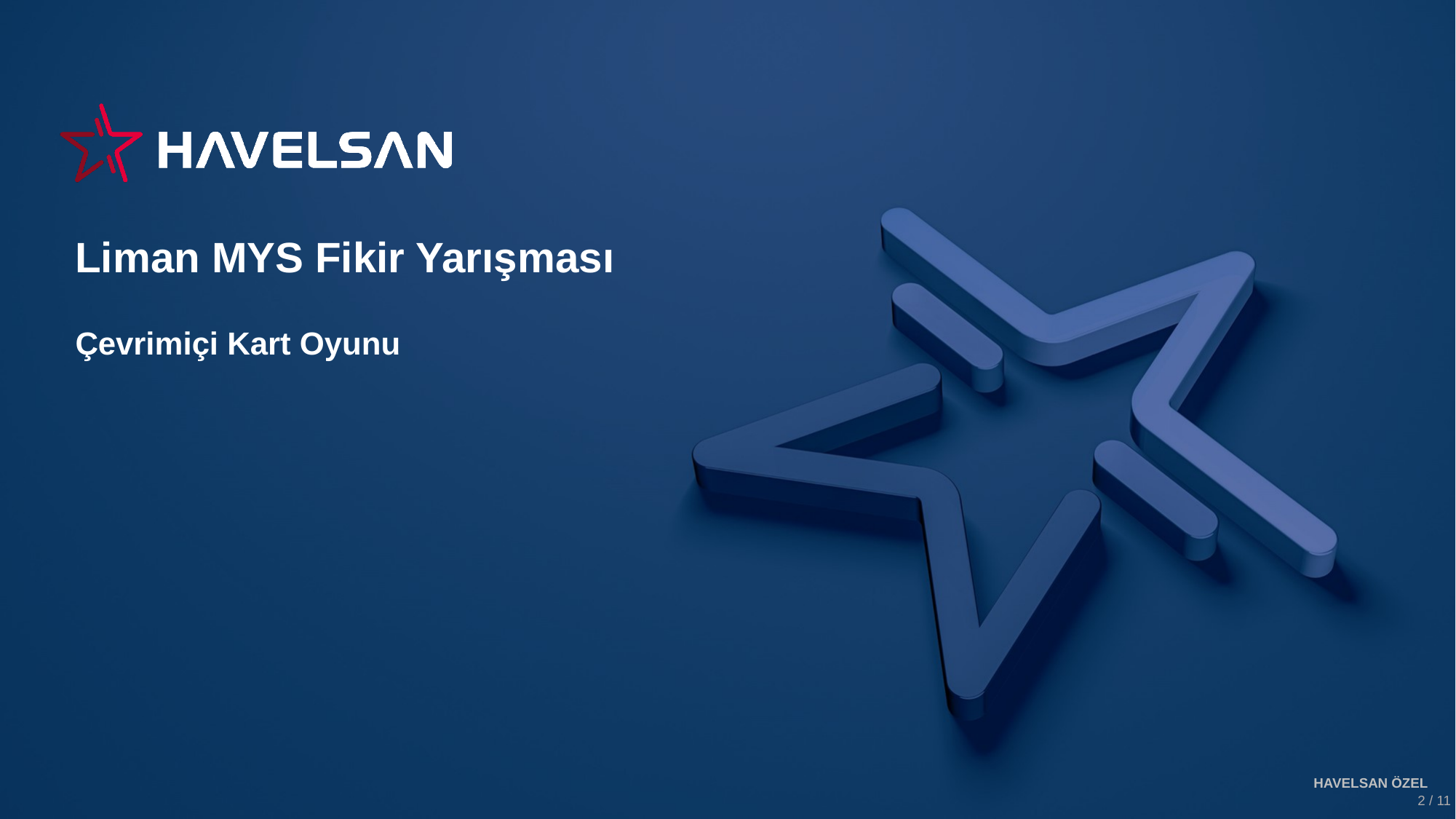

Liman MYS Fikir Yarışması

Çevrimiçi Kart Oyunu
HAVELSAN ÖZEL